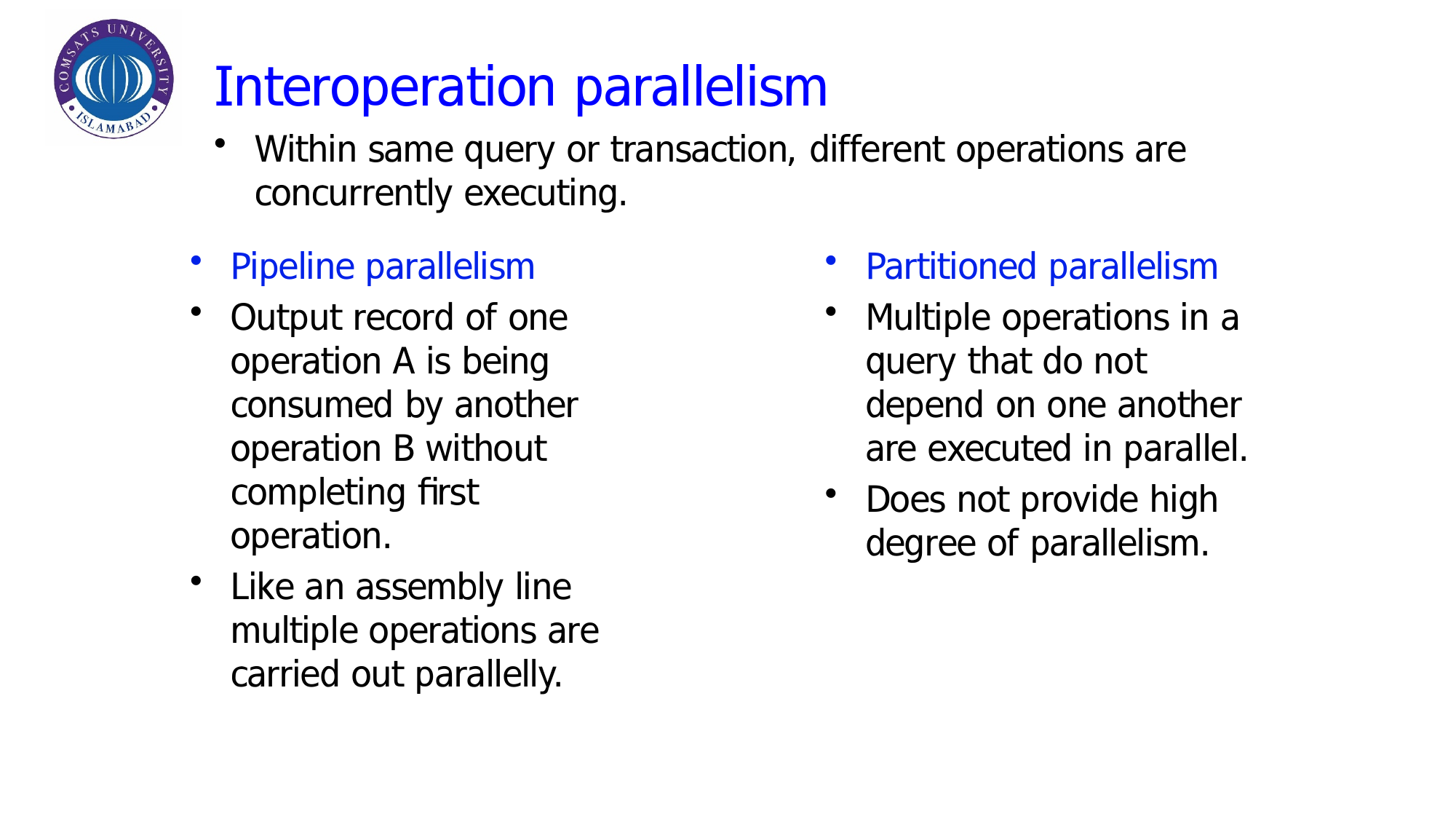

# Interoperation parallelism
Within same query or transaction, different operations are concurrently executing.
Pipeline parallelism
Output record of one operation A is being consumed by another operation B without completing first operation.
Like an assembly line multiple operations are carried out parallelly.
Partitioned parallelism
Multiple operations in a query that do not depend on one another are executed in parallel.
Does not provide high degree of parallelism.